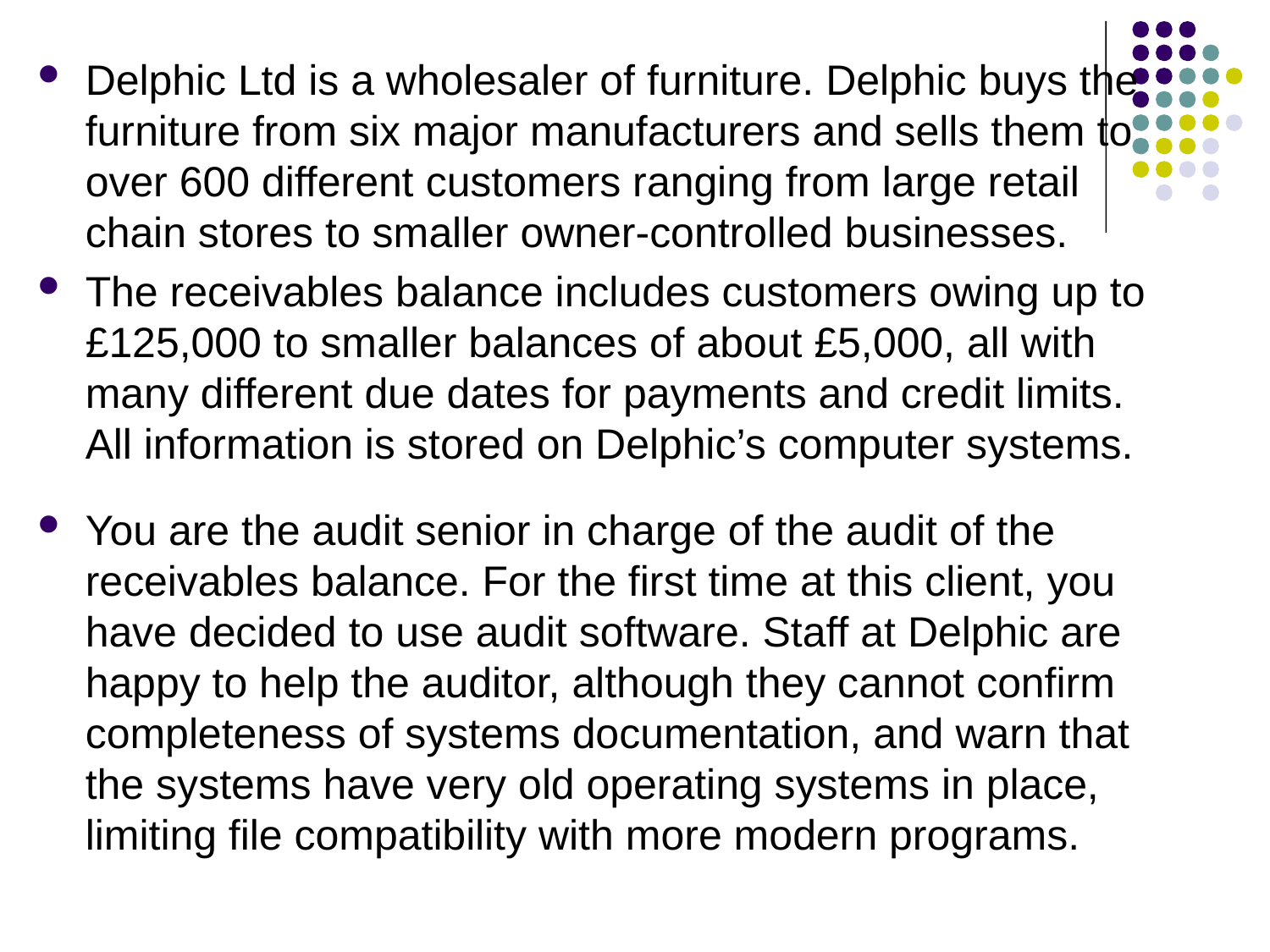

Delphic Ltd is a wholesaler of furniture. Delphic buys the furniture from six major manufacturers and sells them to over 600 different customers ranging from large retail chain stores to smaller owner-controlled businesses.
The receivables balance includes customers owing up to £125,000 to smaller balances of about £5,000, all with many different due dates for payments and credit limits. All information is stored on Delphic’s computer systems.

You are the audit senior in charge of the audit of the receivables balance. For the first time at this client, you have decided to use audit software. Staff at Delphic are happy to help the auditor, although they cannot confirm completeness of systems documentation, and warn that the systems have very old operating systems in place, limiting file compatibility with more modern programs.